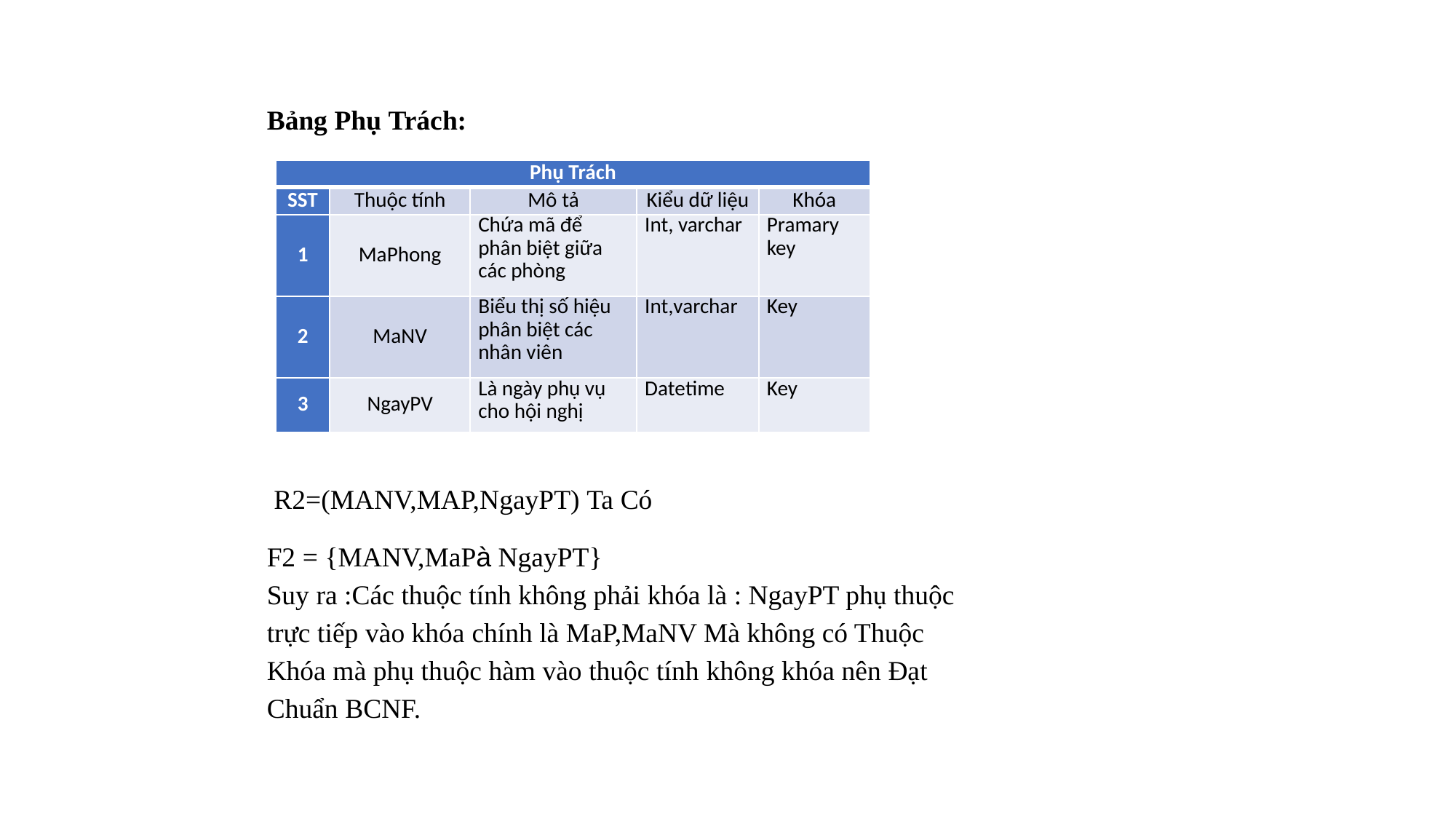

Bảng Phụ Trách:
| Phụ Trách |  |  |  |  |
| --- | --- | --- | --- | --- |
| SST | Thuộc tính | Mô tả | Kiểu dữ liệu | Khóa |
| 1 | MaPhong | Chứa mã để phân biệt giữa các phòng | Int, varchar | Pramary key |
| 2 | MaNV | Biểu thị số hiệu phân biệt các nhân viên | Int,varchar | Key |
| 3 | NgayPV | Là ngày phụ vụ cho hội nghị | Datetime | Key |
 R2=(MANV,MAP,NgayPT) Ta Có F2 = {MANV,MaPà NgayPT}
Suy ra :Các thuộc tính không phải khóa là : NgayPT phụ thuộc trực tiếp vào khóa chính là MaP,MaNV Mà không có Thuộc Khóa mà phụ thuộc hàm vào thuộc tính không khóa nên Đạt Chuẩn BCNF.